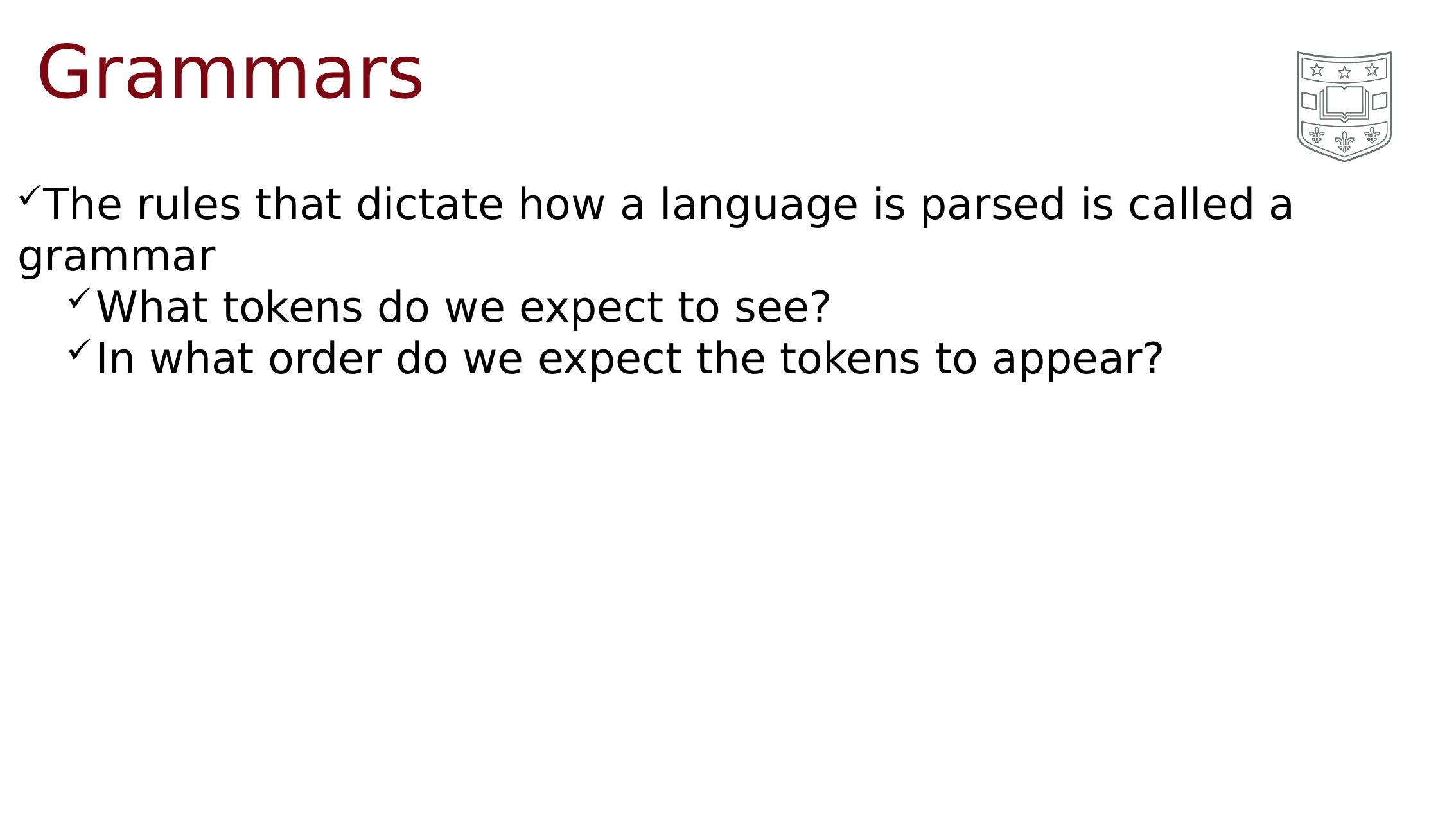

# Grammars
The rules that dictate how a language is parsed is called a  grammar
What tokens do we expect to see?
In what order do we expect the tokens to appear?